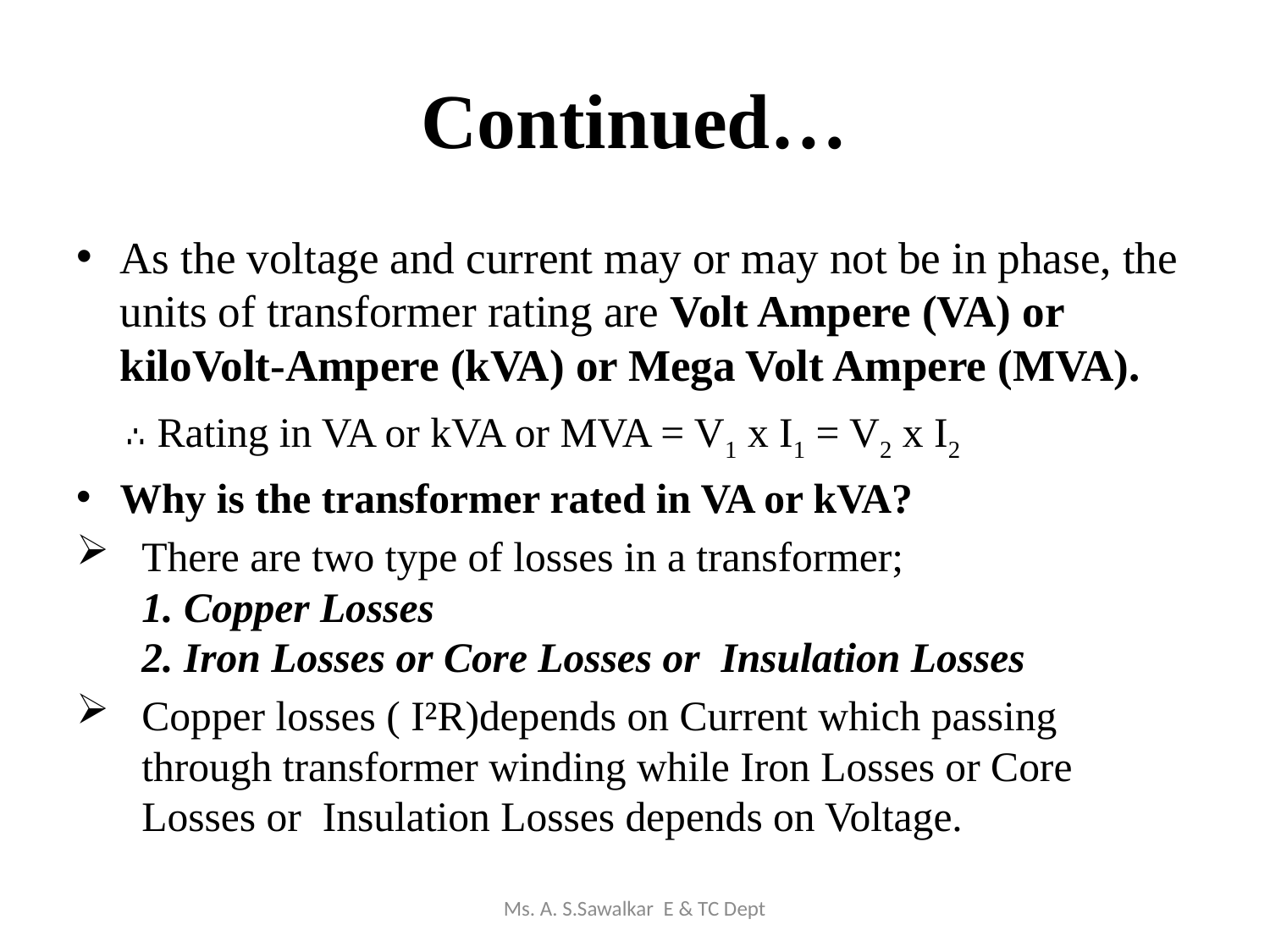

# Continued…
As the voltage and current may or may not be in phase, the units of transformer rating are Volt Ampere (VA) or kiloVolt-Ampere (kVA) or Mega Volt Ampere (MVA).
    ∴ Rating in VA or kVA or MVA = V1 x I1 = V2 x I2
Why is the transformer rated in VA or kVA?
There are two type of losses in a transformer;
1. Copper Losses
2. Iron Losses or Core Losses or  Insulation Losses
Copper losses ( I²R)depends on Current which passing through transformer winding while Iron Losses or Core Losses or  Insulation Losses depends on Voltage.
Ms. A. S.Sawalkar  E & TC Dept